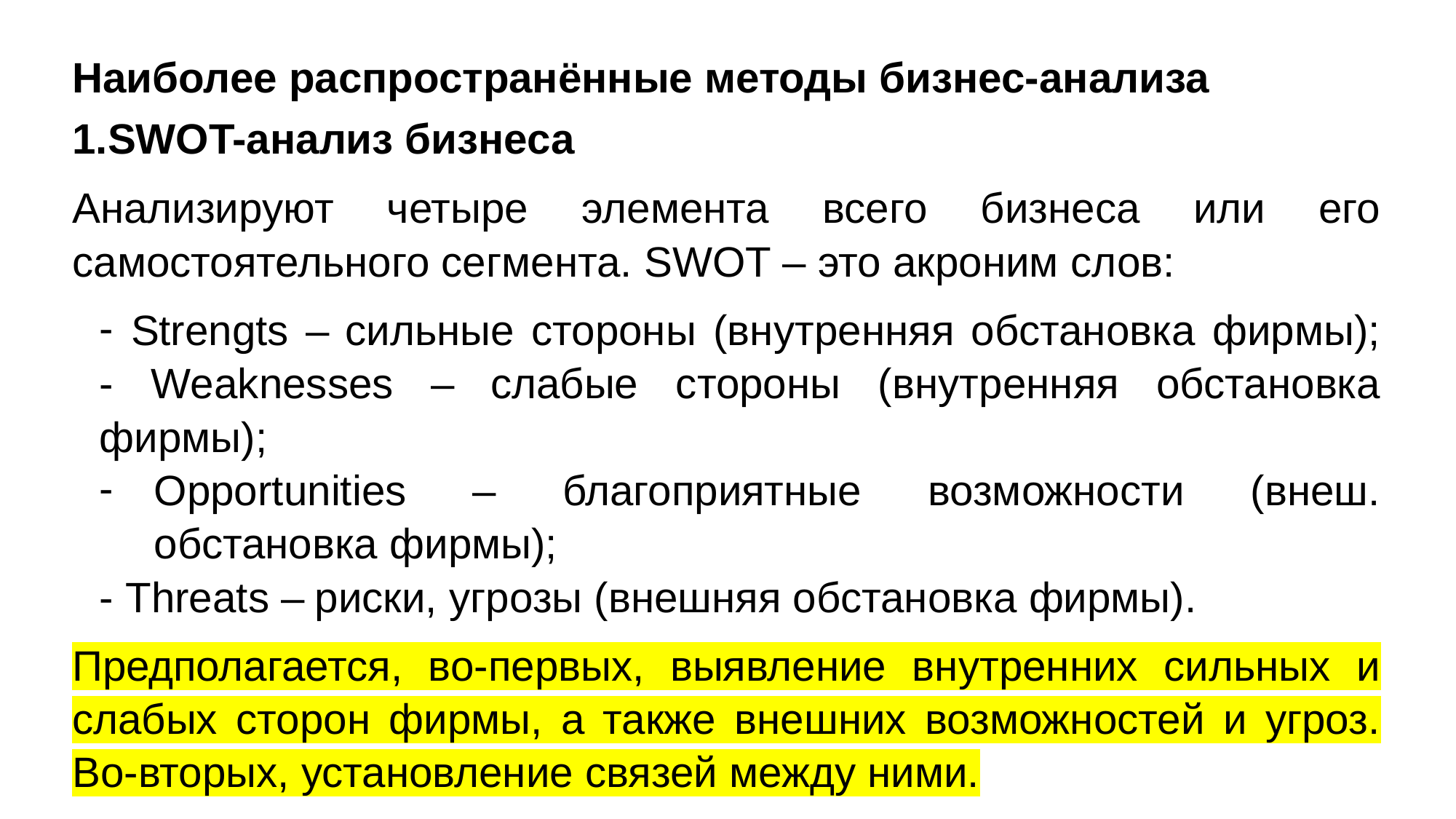

Наиболее распространённые методы бизнес-анализа
1.SWOT-анализ бизнеса
Анализируют четыре элемента всего бизнеса или его самостоятельного сегмента. SWOT – это акроним слов:
 Strengts – сильные стороны (внутренняя обстановка фирмы);
- Weaknesses – слабые стороны (внутренняя обстановка фирмы);
Opportunities – благоприятные возможности (внеш. обстановка фирмы);
- Тhreats – риски, угрозы (внешняя обстановка фирмы).
Предполагается, во-первых, выявление внутренних сильных и слабых сторон фирмы, а также внешних возможностей и угроз. Во-вторых, установление связей между ними.